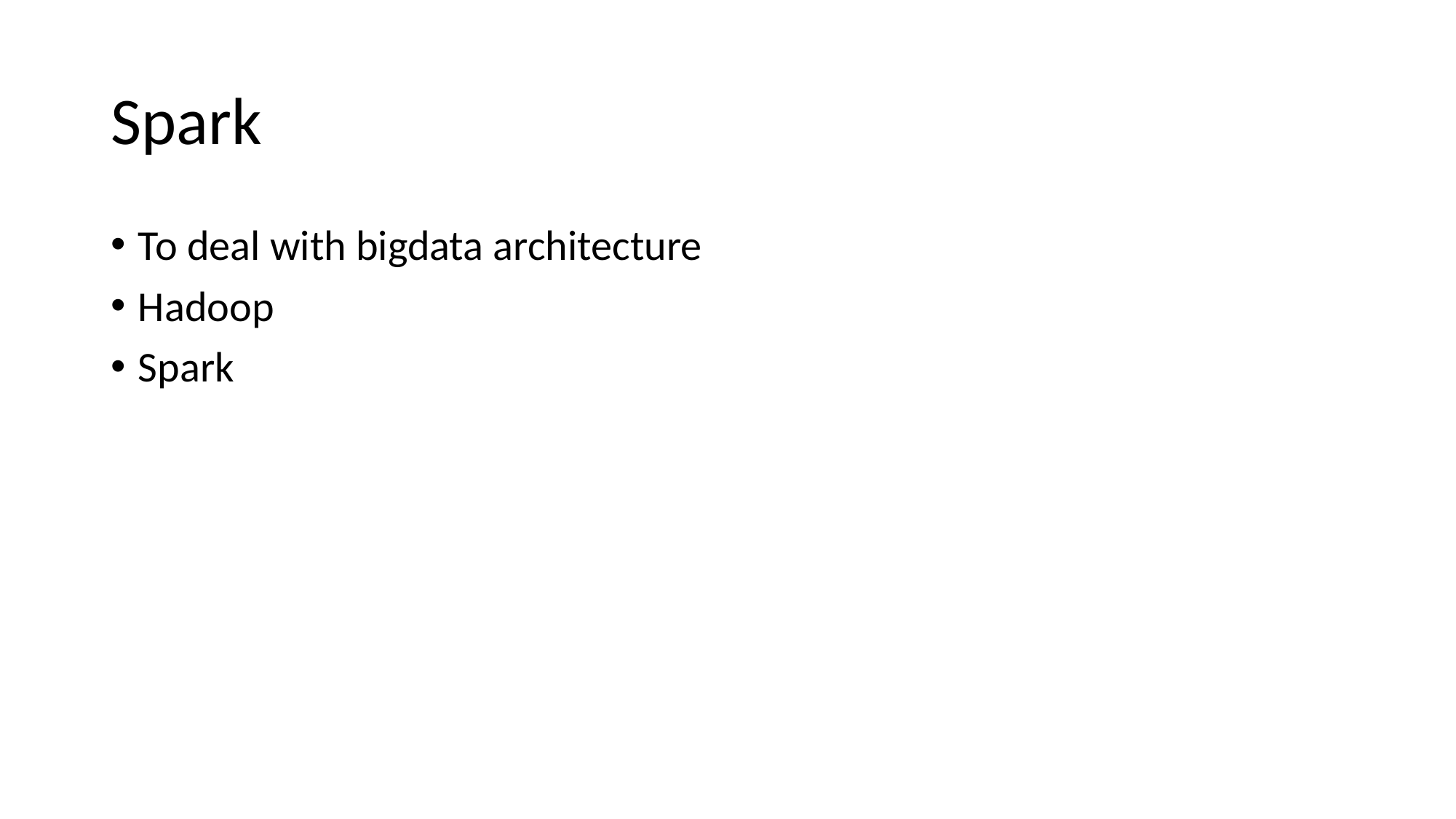

# Spark
To deal with bigdata architecture
Hadoop
Spark